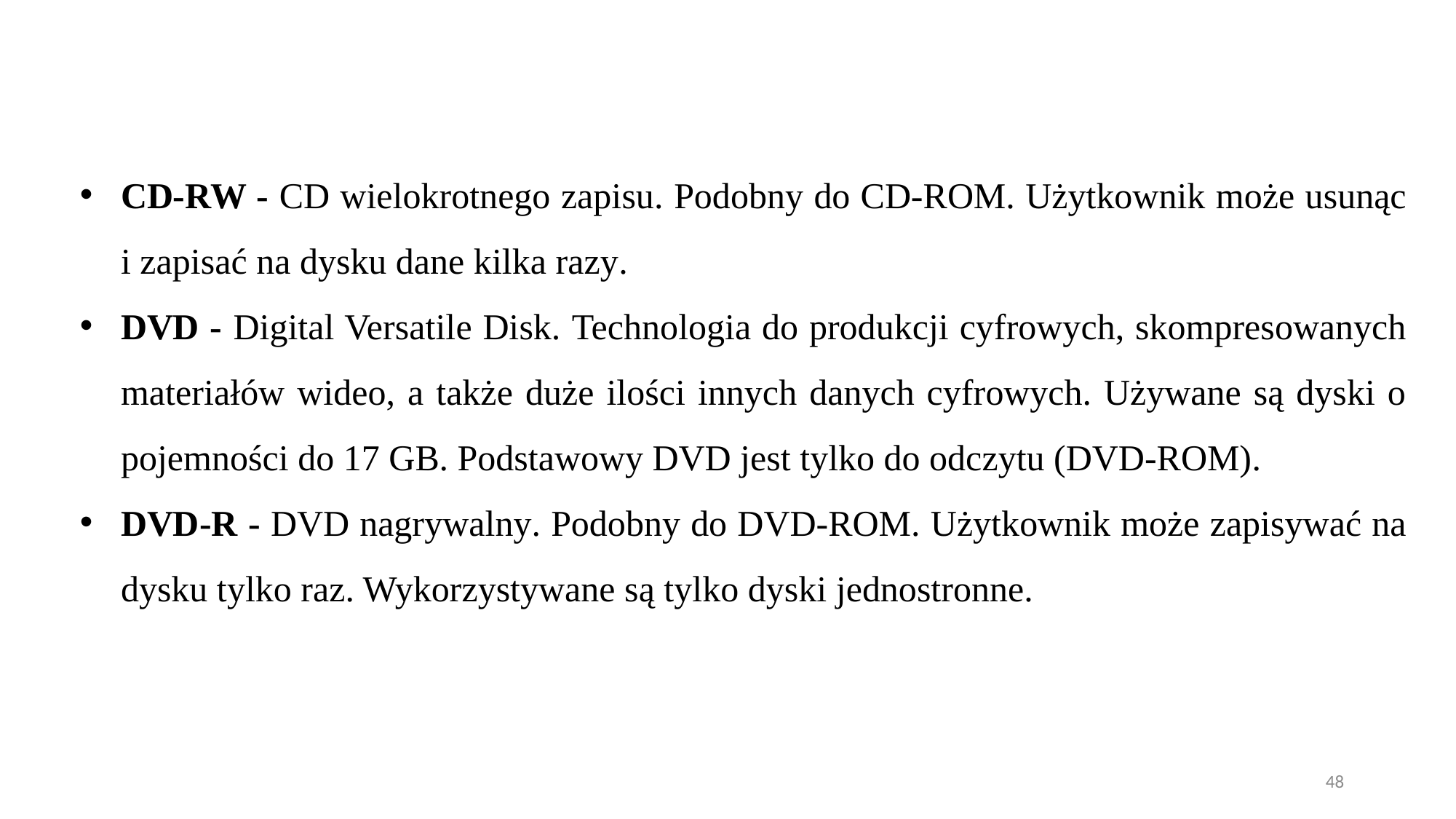

CD-RW - CD wielokrotnego zapisu. Podobny do CD-ROM. Użytkownik może usunąc i zapisać na dysku dane kilka razy.
DVD - Digital Versatile Disk. Technologia do produkcji cyfrowych, skompresowanych materiałów wideo, a także duże ilości innych danych cyfrowych. Używane są dyski o pojemności do 17 GB. Podstawowy DVD jest tylko do odczytu (DVD-ROM).
DVD-R - DVD nagrywalny. Podobny do DVD-ROM. Użytkownik może zapisywać na dysku tylko raz. Wykorzystywane są tylko dyski jednostronne.
48